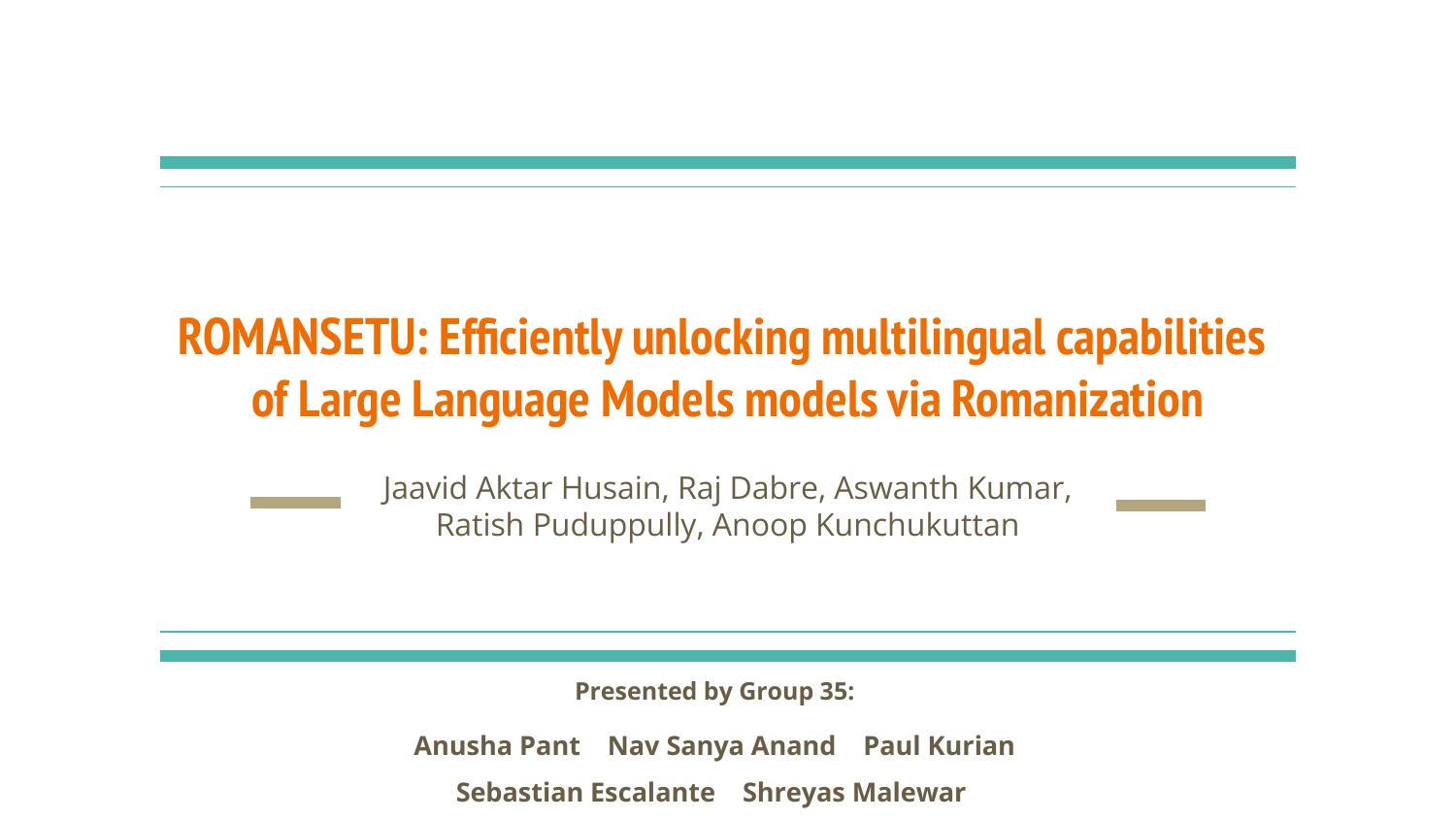

# ROMANSETU: Efficiently unlocking multilingual capabilities  of Large Language Models models via Romanization
Jaavid Aktar Husain, Raj Dabre, Aswanth Kumar, Ratish Puduppully, Anoop Kunchukuttan
Presented by Group 35:
Anusha Pant    Nav Sanya Anand    Paul Kurian
Sebastian Escalante    Shreyas Malewar